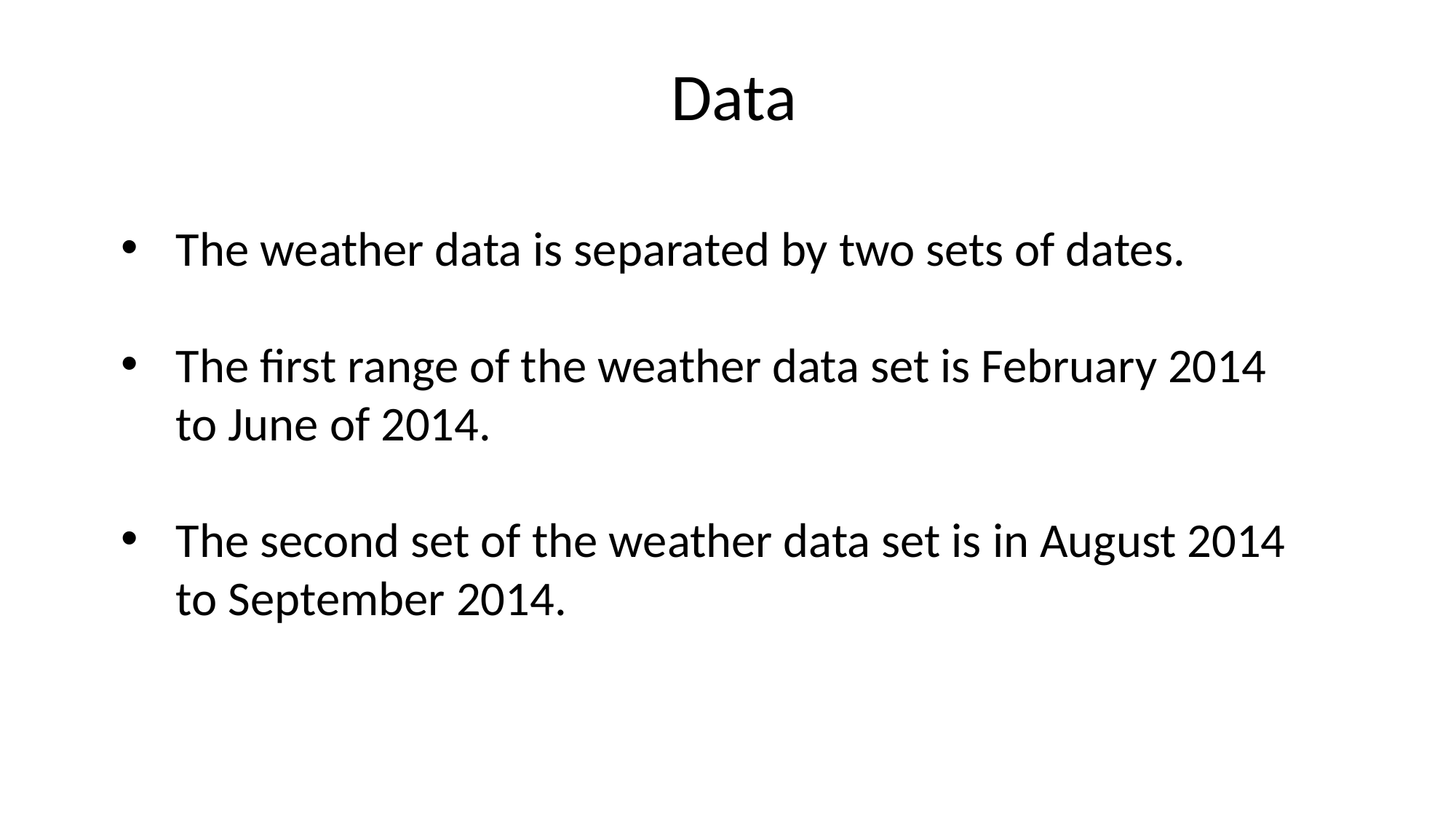

Data
The weather data is separated by two sets of dates.

The first range of the weather data set is February 2014 to June of 2014.

The second set of the weather data set is in August 2014 to September 2014.